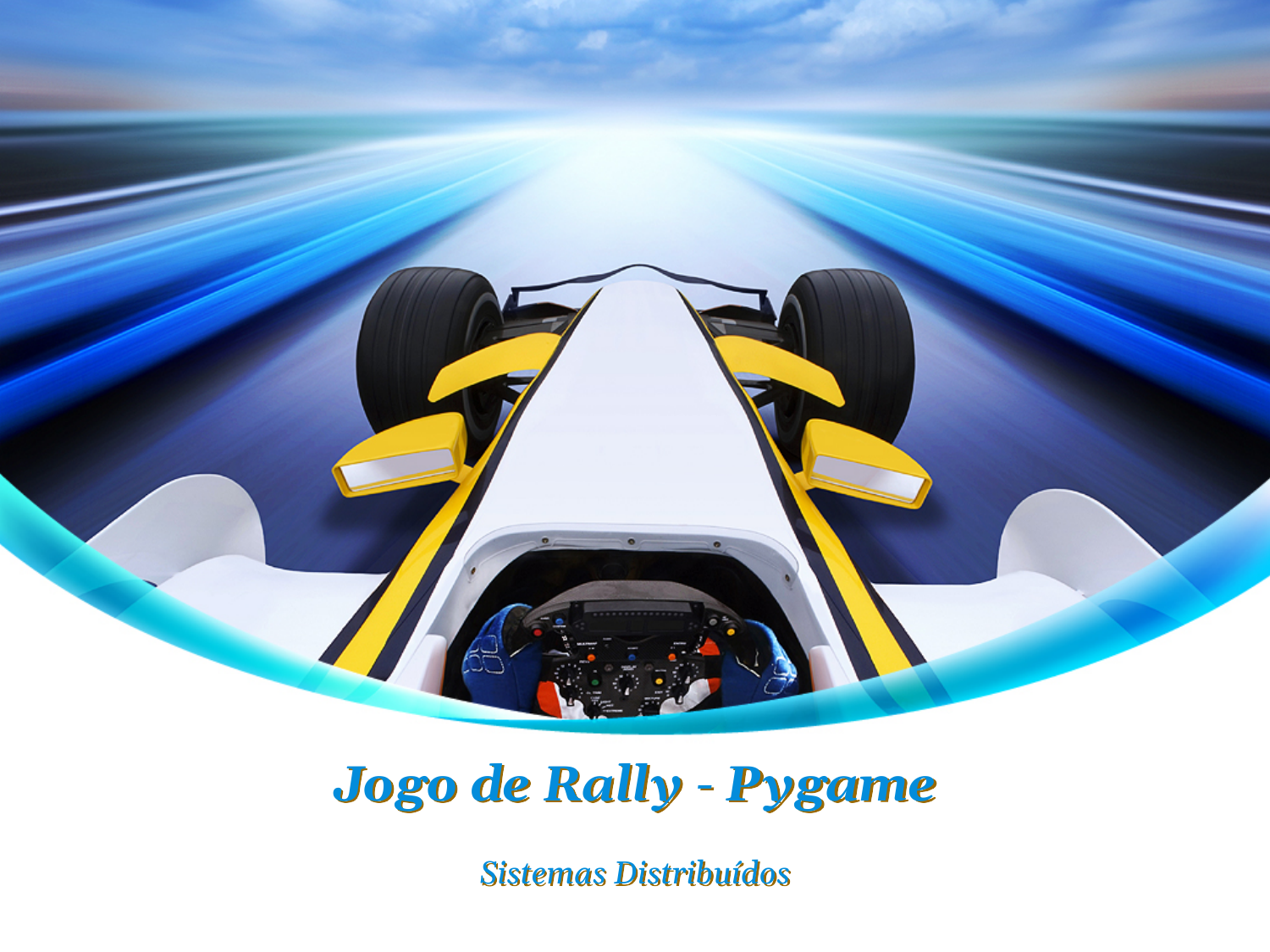

# Jogo de Rally - Pygame
Sistemas Distribuídos